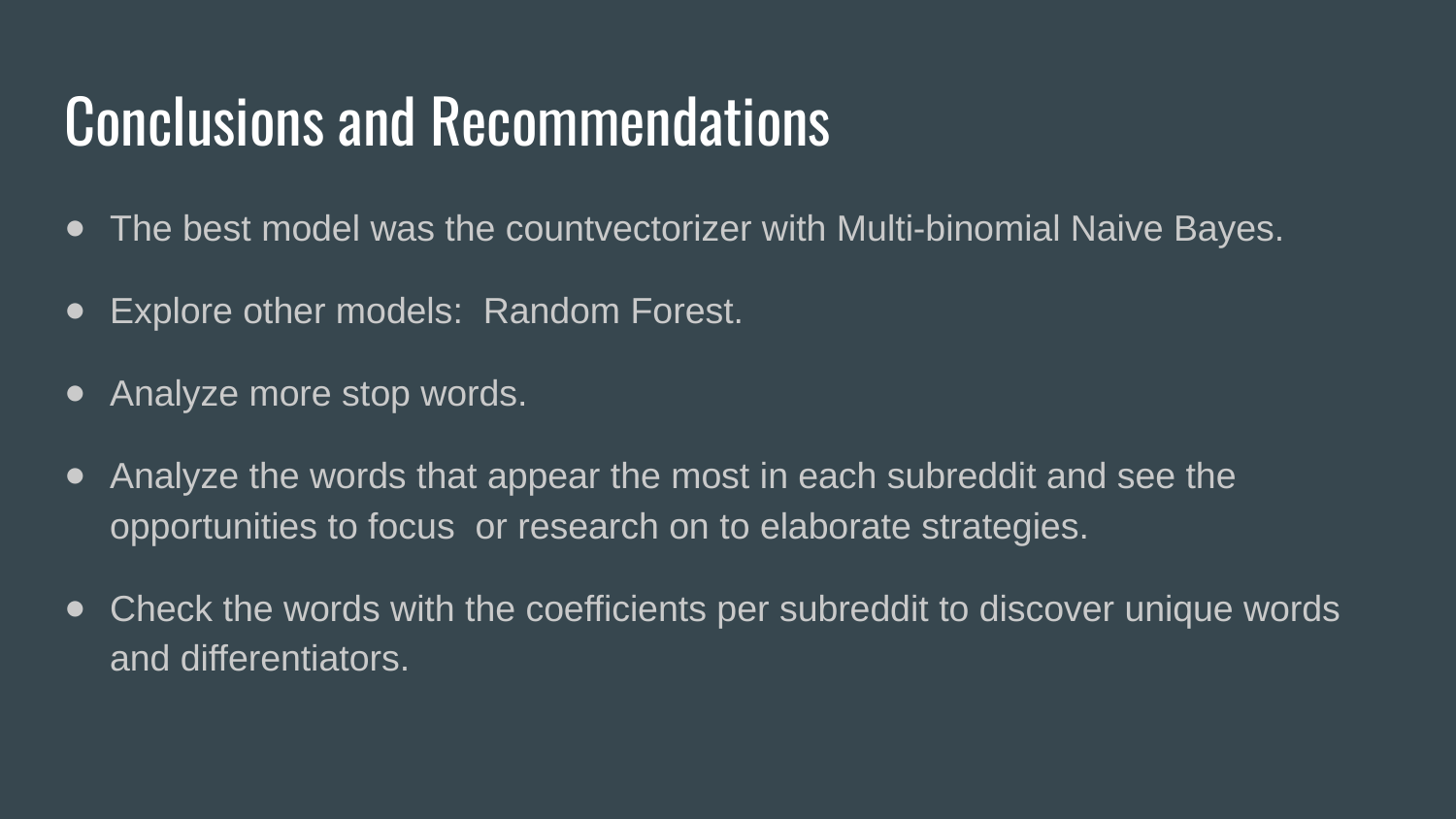

# Conclusions and Recommendations
The best model was the countvectorizer with Multi-binomial Naive Bayes.
Explore other models:  Random Forest.
Analyze more stop words.
Analyze the words that appear the most in each subreddit and see the opportunities to focus  or research on to elaborate strategies.
Check the words with the coefficients per subreddit to discover unique words and differentiators.